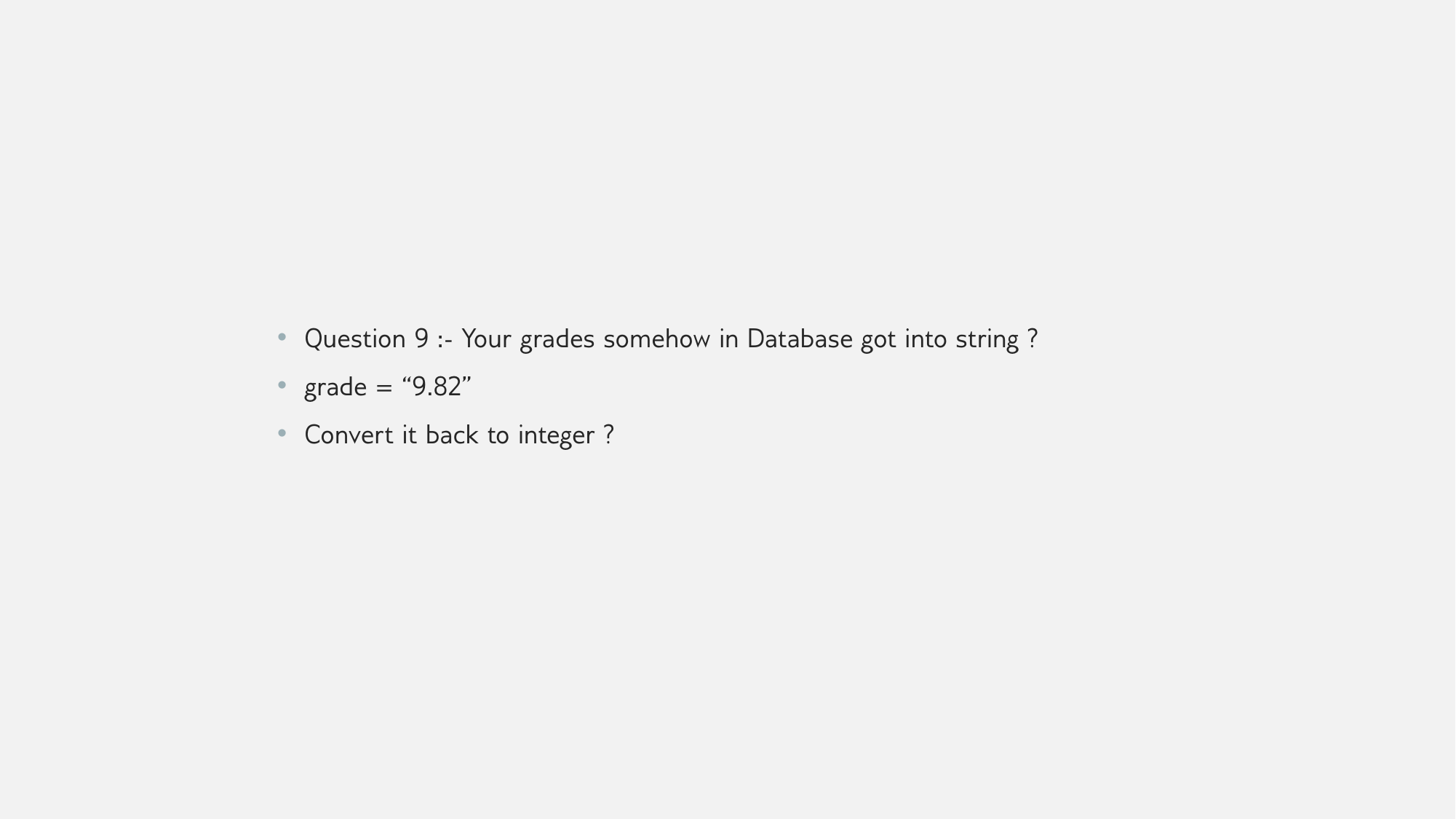

#
Question 9 :- Your grades somehow in Database got into string ?
grade = “9.82”
Convert it back to integer ?